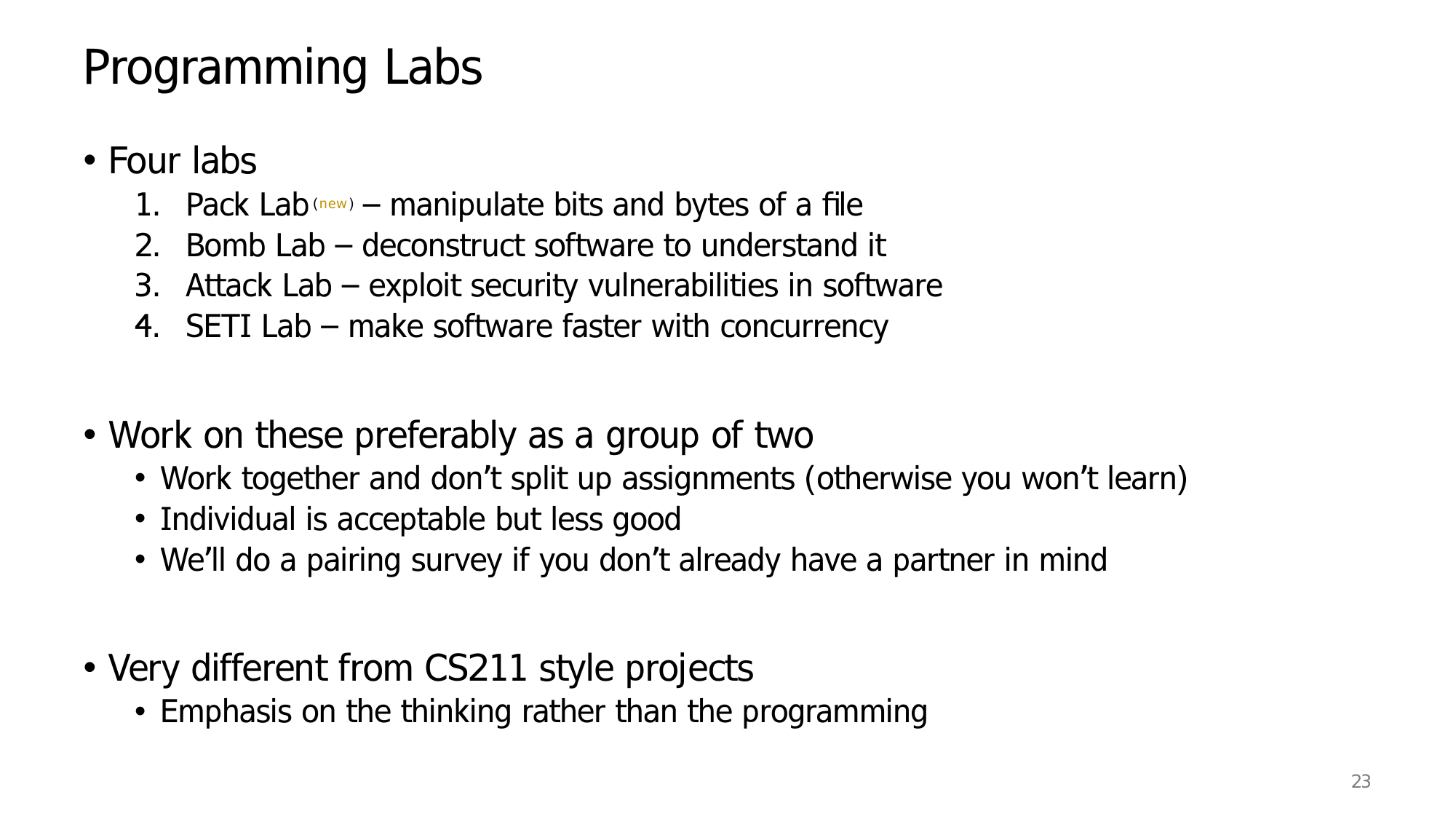

# Programming Labs
Four labs
Pack Lab (new) – manipulate bits and bytes of a file
Bomb Lab – deconstruct software to understand it
Attack Lab – exploit security vulnerabilities in software
SETI Lab – make software faster with concurrency

Work on these preferably as a group of two
Work together and don’t split up assignments (otherwise you won’t learn)
Individual is acceptable but less good
We’ll do a pairing survey if you don’t already have a partner in mind

Very different from CS211 style projects
Emphasis on the thinking rather than the programming
23